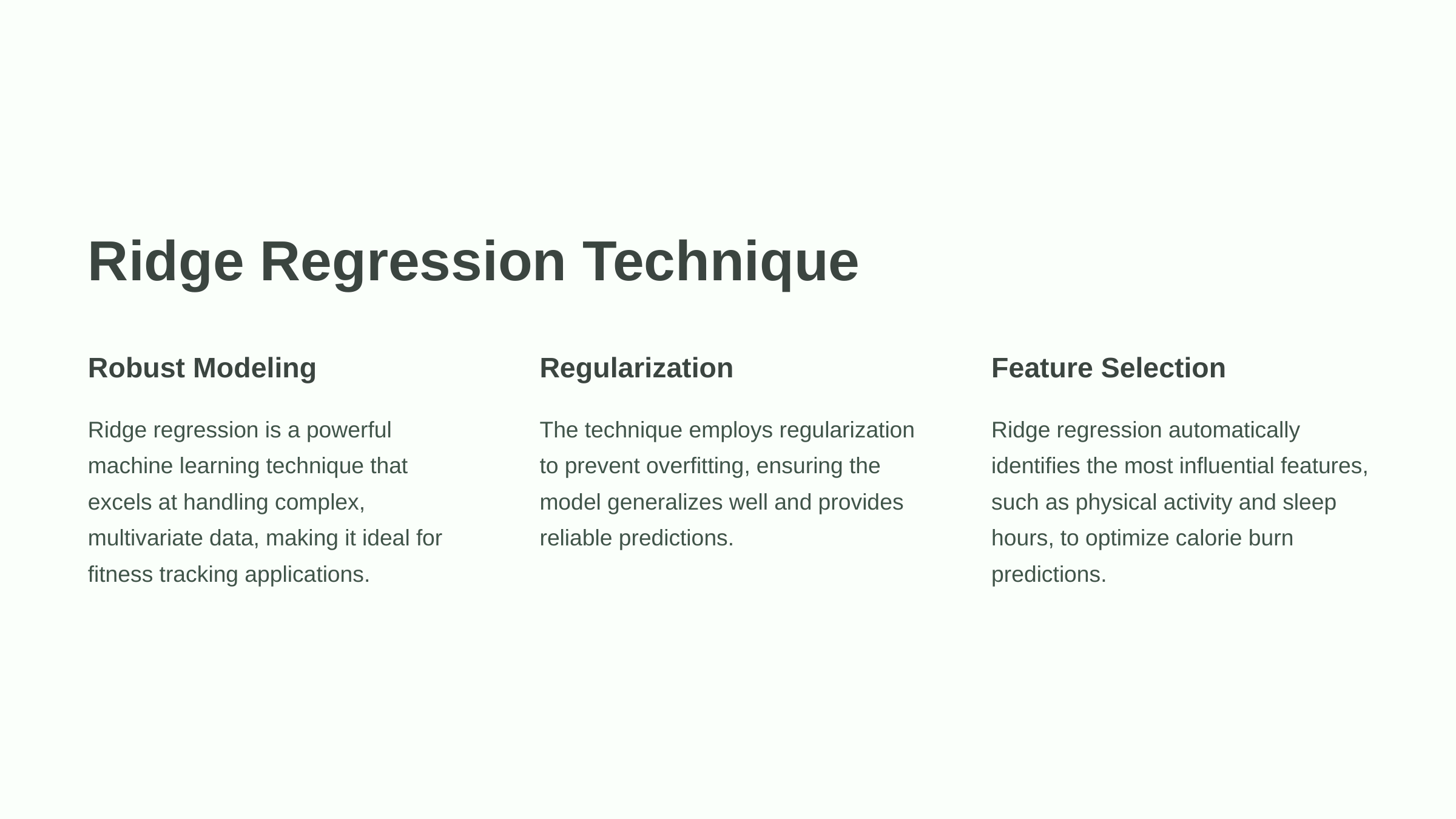

Ridge Regression Technique
Robust Modeling
Regularization
Feature Selection
Ridge regression is a powerful machine learning technique that excels at handling complex, multivariate data, making it ideal for fitness tracking applications.
The technique employs regularization to prevent overfitting, ensuring the model generalizes well and provides reliable predictions.
Ridge regression automatically identifies the most influential features, such as physical activity and sleep hours, to optimize calorie burn predictions.